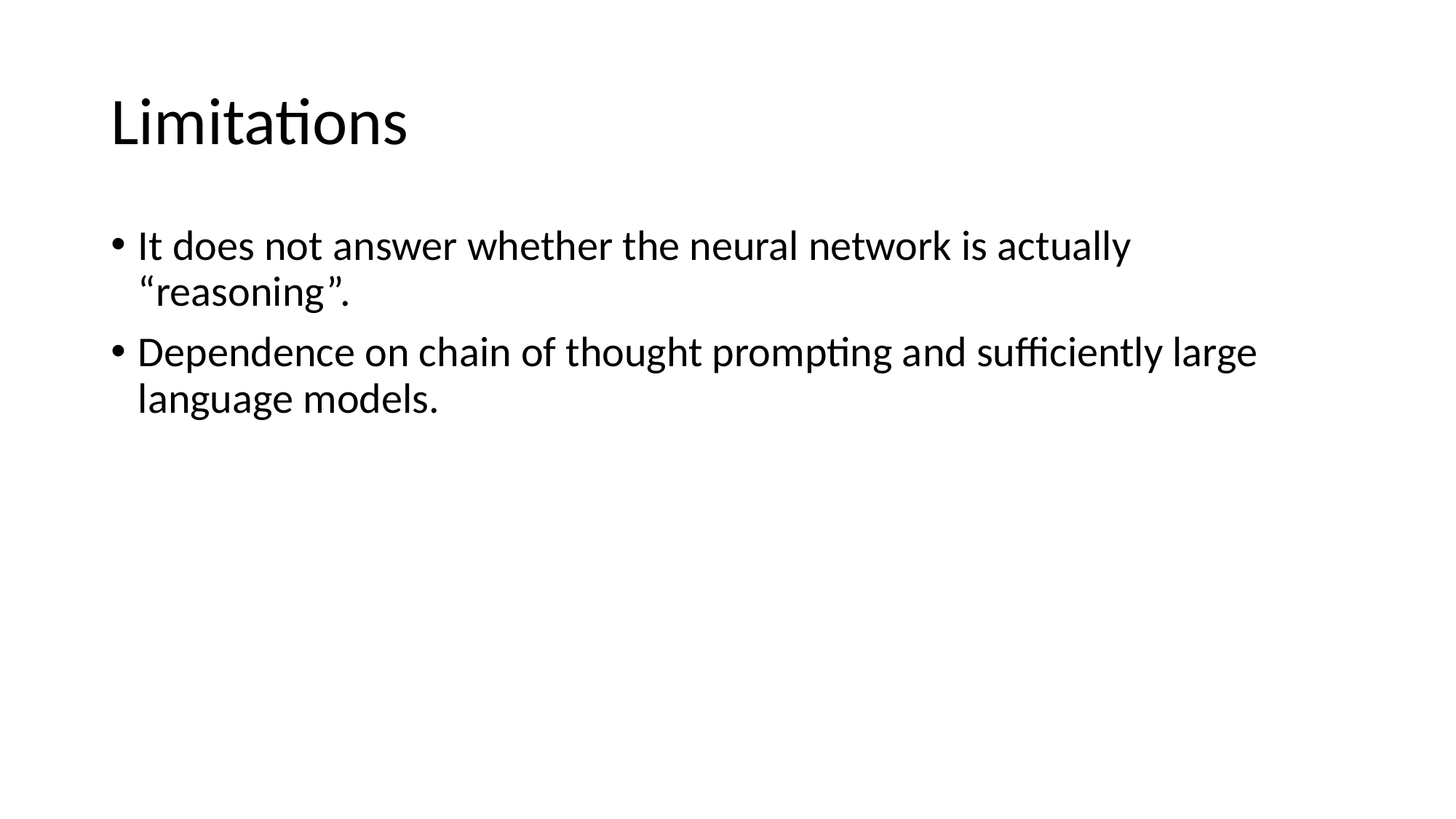

# Limitations
It does not answer whether the neural network is actually “reasoning”.
Dependence on chain of thought prompting and sufficiently large language models.